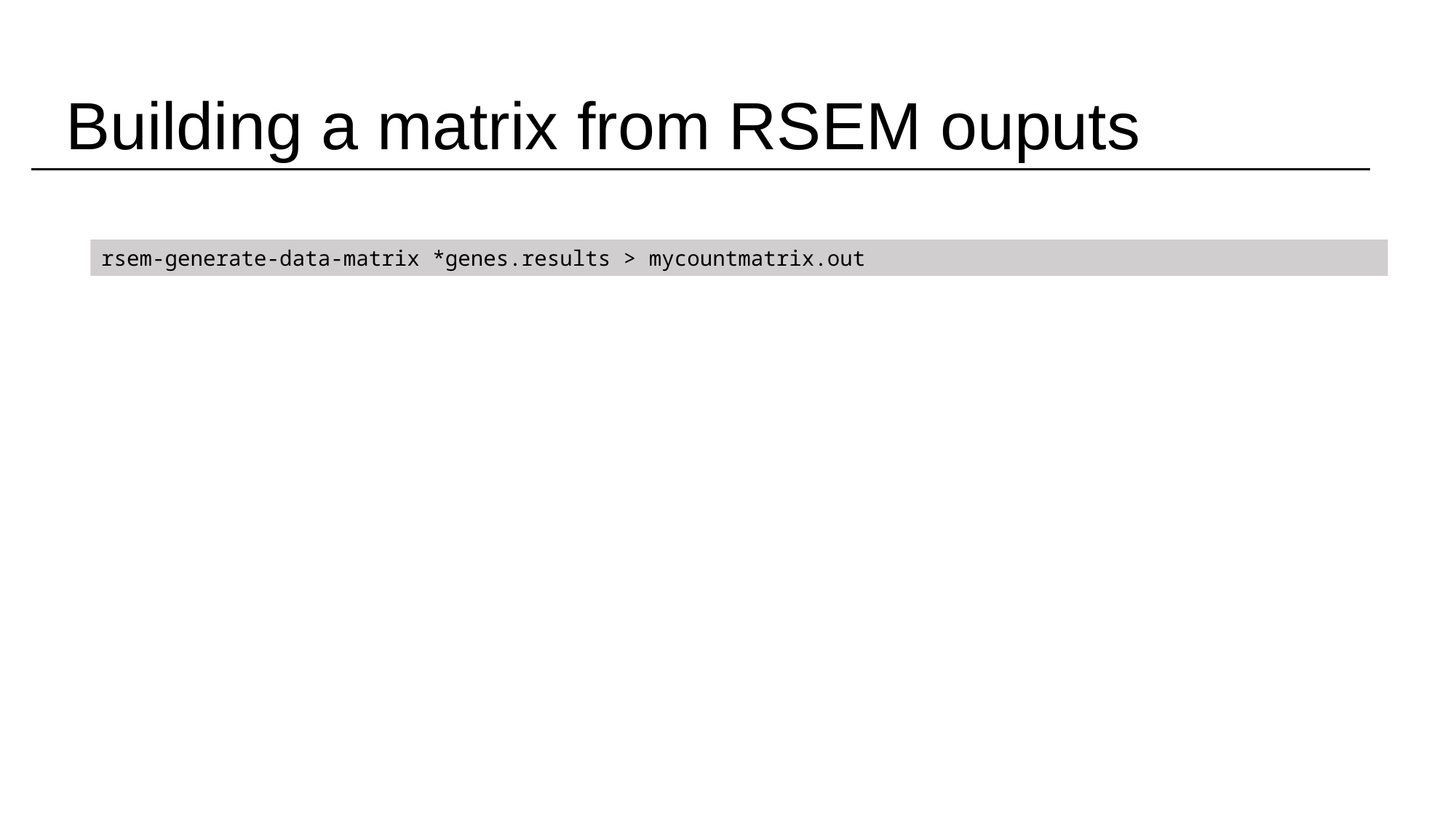

Building a matrix from RSEM ouputs
rsem-generate-data-matrix *genes.results > mycountmatrix.out